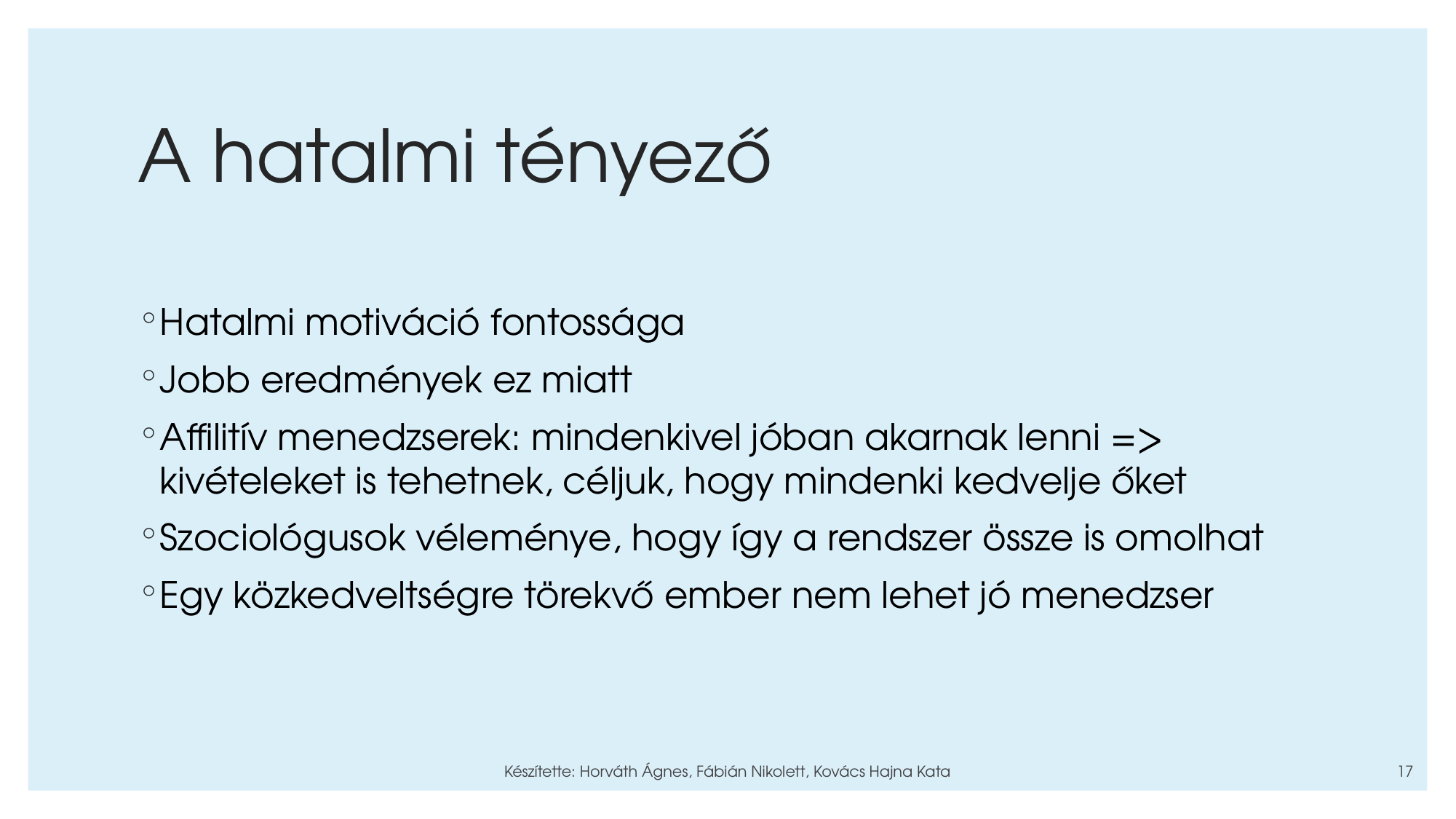

# A hatalmi tényező
Hatalmi motiváció fontossága
Jobb eredmények ez miatt
Affilitív menedzserek: mindenkivel jóban akarnak lenni => kivételeket is tehetnek, céljuk, hogy mindenki kedvelje őket
Szociológusok véleménye, hogy így a rendszer össze is omolhat
Egy közkedveltségre törekvő ember nem lehet jó menedzser

Készítette: Horváth Ágnes, Fábián Nikolett, Kovács Hajna Kata
17